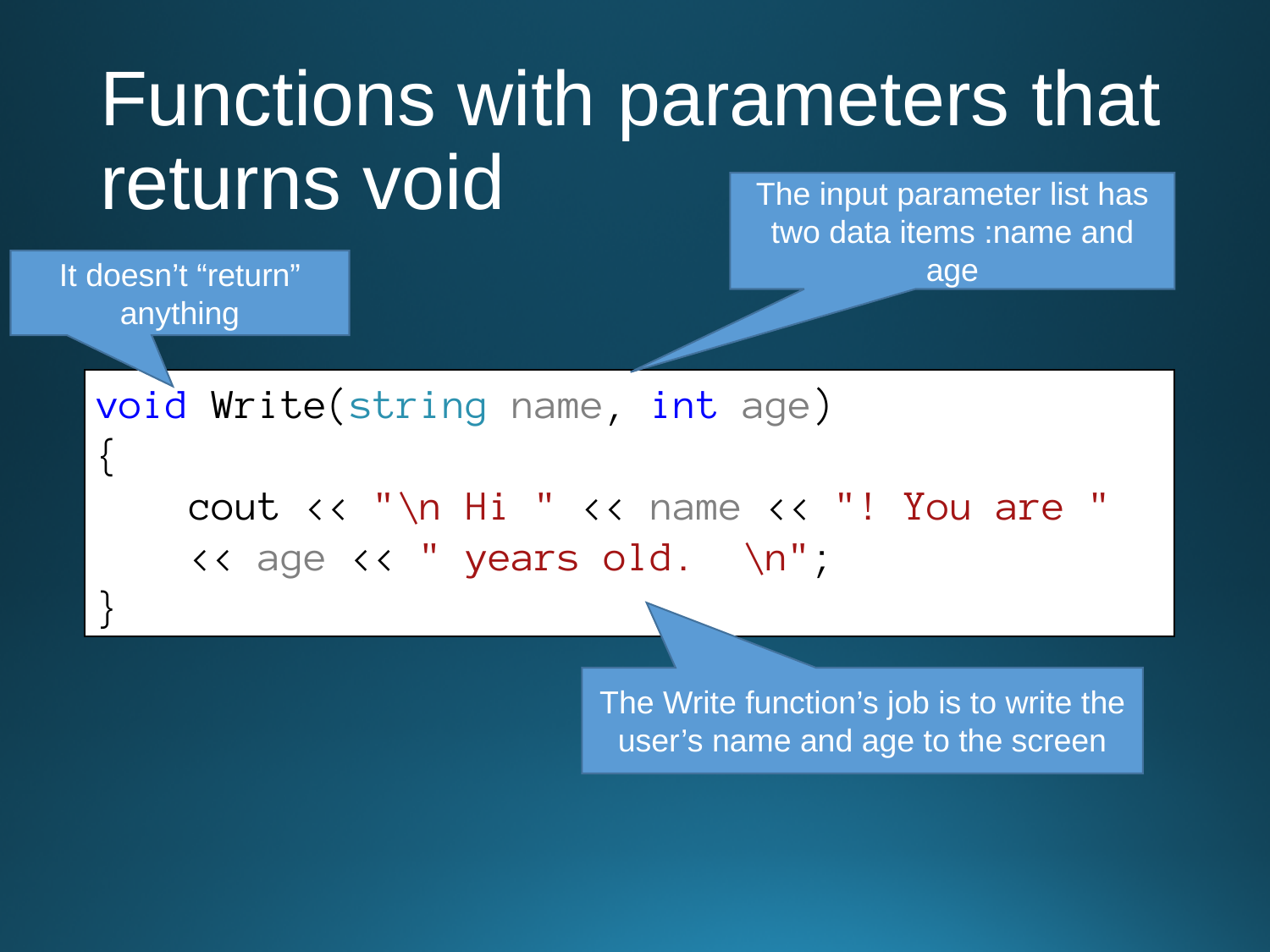

# Functions with parameters that returns void
The input parameter list has two data items :name and age
It doesn’t “return” anything
void Write(string name, int age)
{
    cout << "\n Hi " << name << "! You are "
    << age << " years old.  \n";
}
The Write function’s job is to write the user’s name and age to the screen